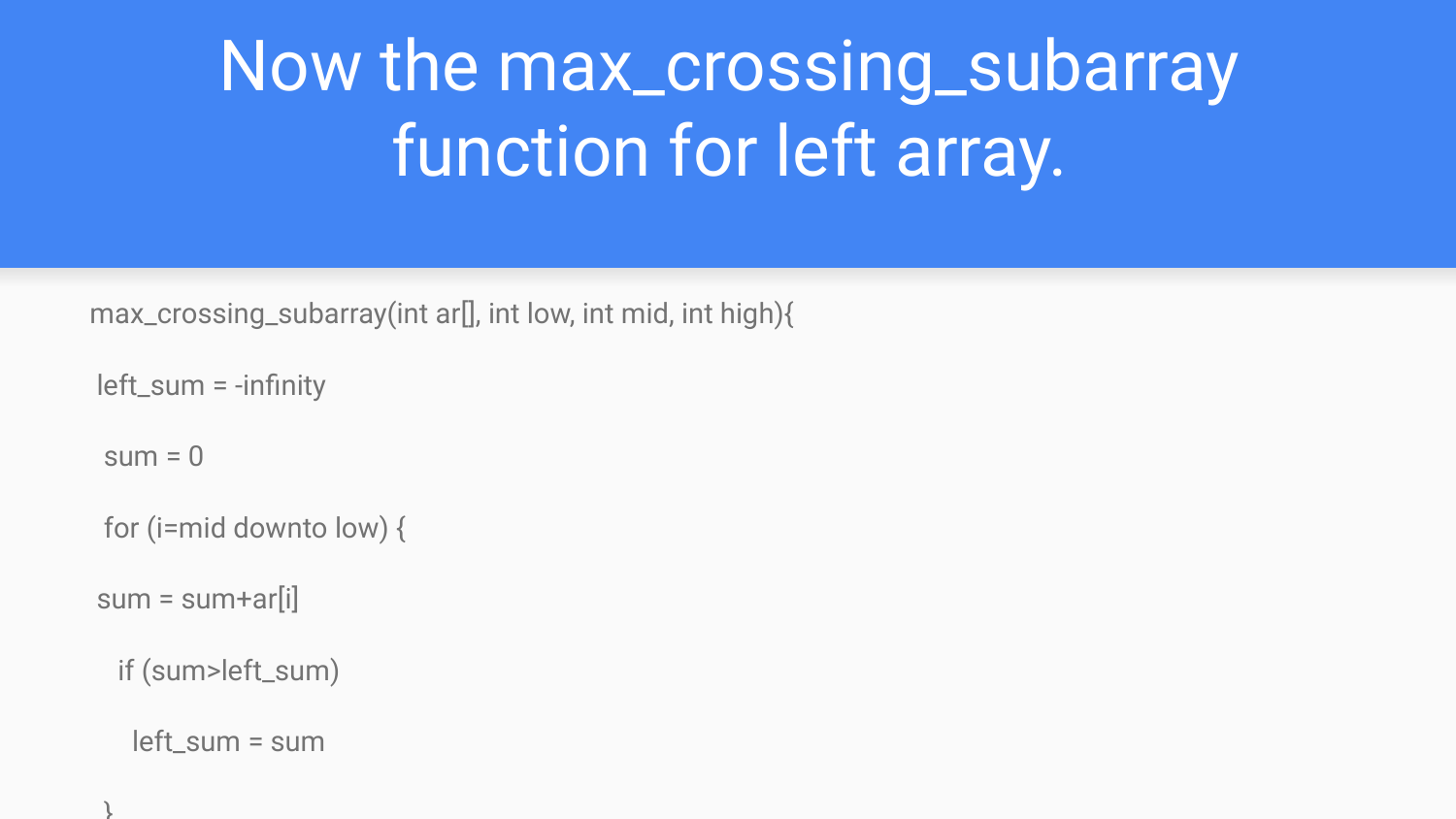

# Now the max_crossing_subarray function for left array.
max_crossing_subarray(int ar[], int low, int mid, int high){
 left_sum = -infinity
  sum = 0
  for (i=mid downto low) {
 sum = sum+ar[i]
    if (sum>left_sum)
      left_sum = sum
  }